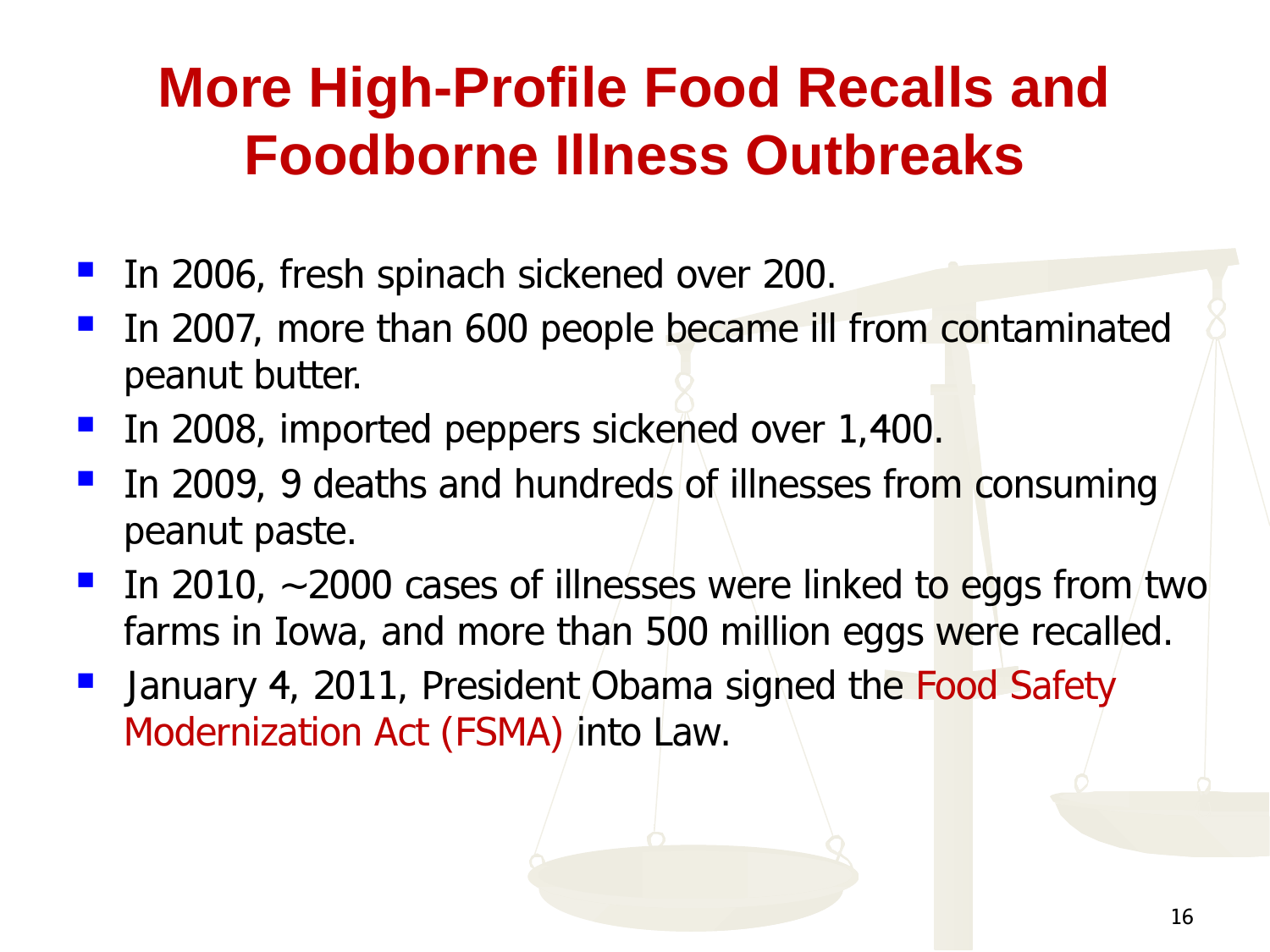

# More High-Profile Food Recalls and Foodborne Illness Outbreaks
In 2006, fresh spinach sickened over 200.
In 2007, more than 600 people became ill from contaminated peanut butter.
In 2008, imported peppers sickened over 1,400.
In 2009, 9 deaths and hundreds of illnesses from consuming peanut paste.
In 2010, ~2000 cases of illnesses were linked to eggs from two farms in Iowa, and more than 500 million eggs were recalled.
January 4, 2011, President Obama signed the Food Safety Modernization Act (FSMA) into Law.
16